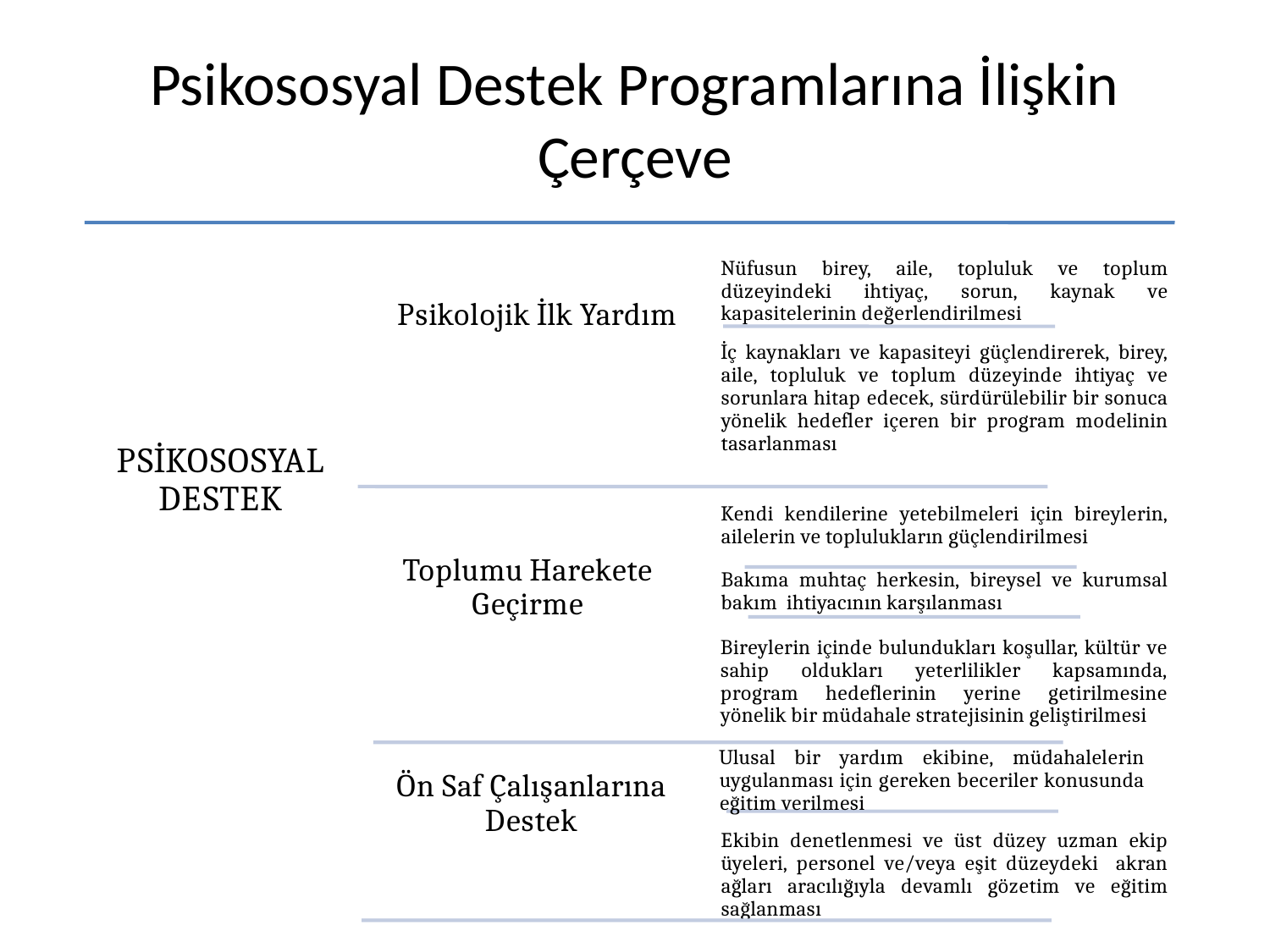

# Psikososyal Destek Programlarına İlişkin Çerçeve

PSİKOSOSYAL DESTEK

Psikolojik İlk Yardım
Nüfusun birey, aile, topluluk ve toplum düzeyindeki ihtiyaç, sorun, kaynak ve kapasitelerinin değerlendirilmesi
İç kaynakları ve kapasiteyi güçlendirerek, birey, aile, topluluk ve toplum düzeyinde ihtiyaç ve sorunlara hitap edecek, sürdürülebilir bir sonuca yönelik hedefler içeren bir program modelinin tasarlanması

Toplumu Harekete Geçirme
Kendi kendilerine yetebilmeleri için bireylerin, ailelerin ve toplulukların güçlendirilmesi
Bakıma muhtaç herkesin, bireysel ve kurumsal bakım  ihtiyacının karşılanması
Bireylerin içinde bulundukları koşullar, kültür ve sahip oldukları yeterlilikler kapsamında, program hedeflerinin yerine getirilmesine yönelik bir müdahale stratejisinin geliştirilmesi

Ön Saf Çalışanlarına Destek

Ekibin denetlenmesi ve üst düzey uzman ekip üyeleri, personel ve/veya eşit düzeydeki  akran ağları aracılığıyla devamlı gözetim ve eğitim sağlanması
Ulusal bir yardım ekibine, müdahalelerin uygulanması için gereken beceriler konusunda eğitim verilmesi